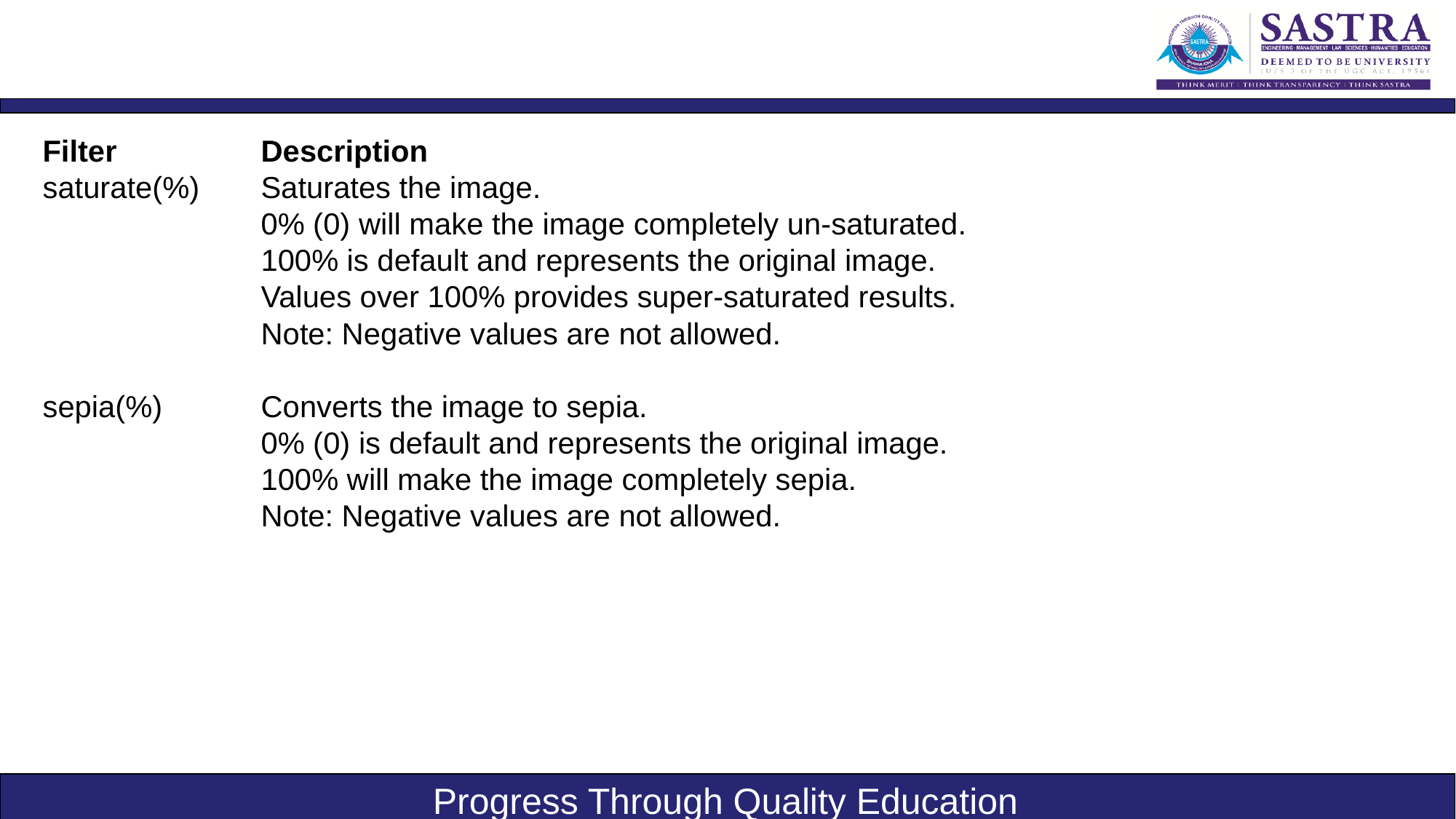

#
Filter 		Description
saturate(%) 	Saturates the image.
		0% (0) will make the image completely un-saturated.
		100% is default and represents the original image.
		Values over 100% provides super-saturated results.
		Note: Negative values are not allowed.

sepia(%) 	Converts the image to sepia.
		0% (0) is default and represents the original image.
		100% will make the image completely sepia.
		Note: Negative values are not allowed.